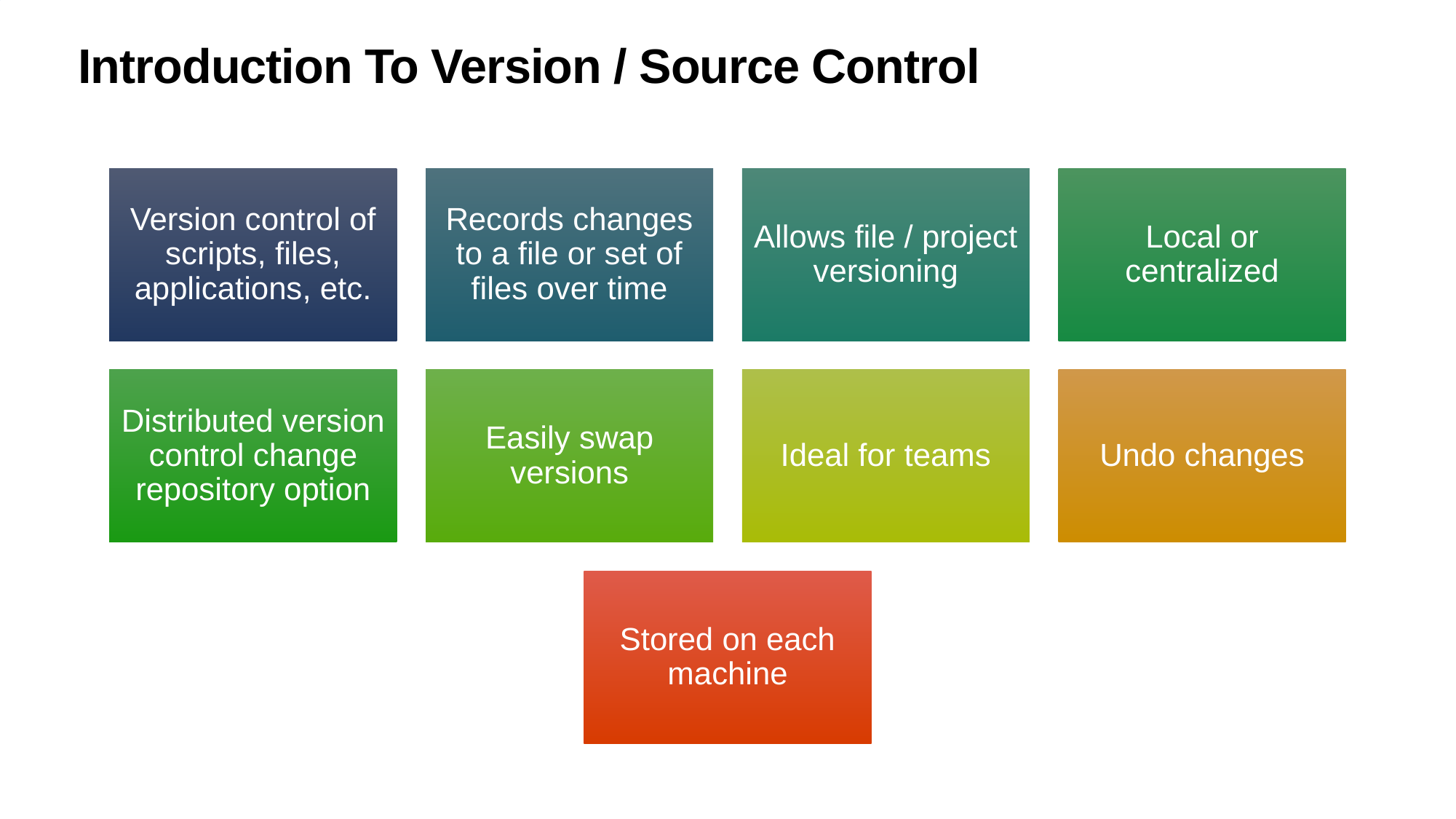

# Introduction To Version / Source Control
Version control of scripts, files, applications, etc.
Records changes to a file or set of files over time
Allows file / project versioning
Local or centralized
Distributed version control change repository option
Easily swap versions
Ideal for teams
Undo changes
Stored on each machine